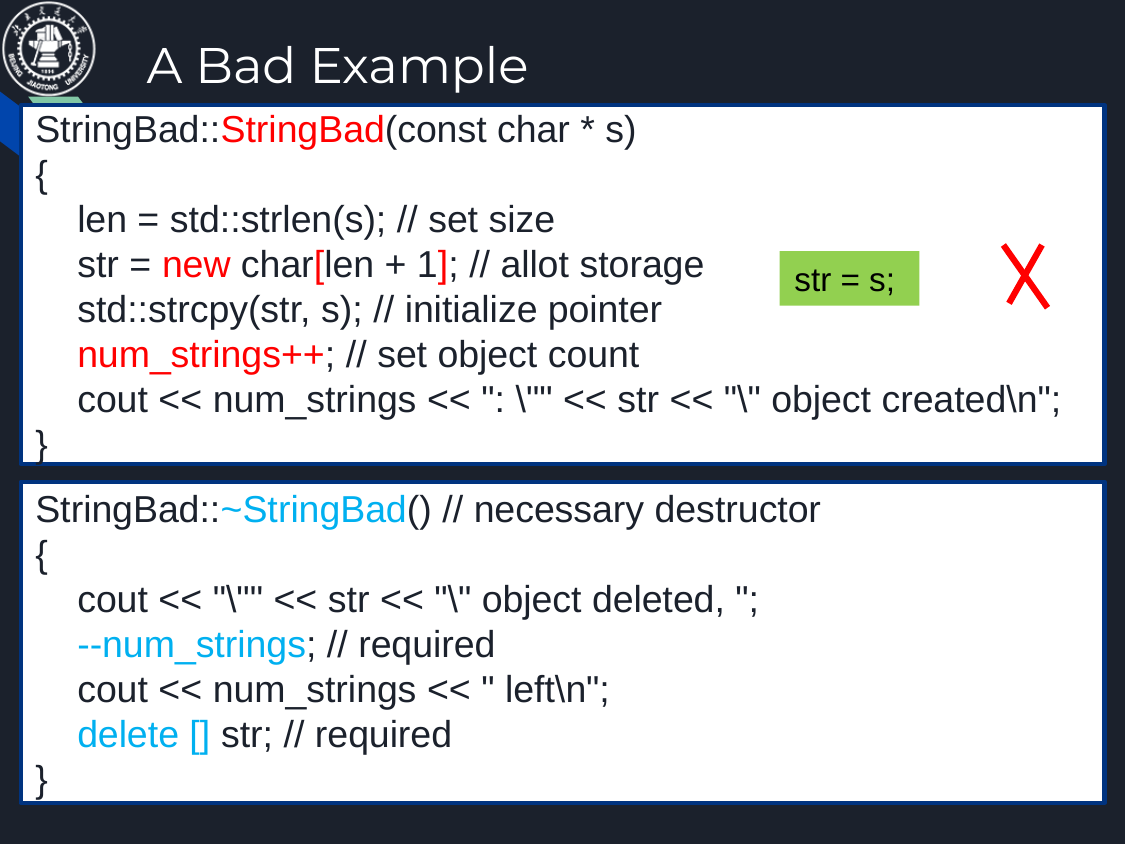

# A Bad Example
StringBad::StringBad(const char * s)
{
    len = std::strlen(s); // set size
    str = new char[len + 1]; // allot storage
    std::strcpy(str, s); // initialize pointer
    num_strings++; // set object count
    cout << num_strings << ": \"" << str << "\" object created\n";
}

str = s;
StringBad::~StringBad() // necessary destructor
{
    cout << "\"" << str << "\" object deleted, ";
    --num_strings; // required
    cout << num_strings << " left\n";
    delete [] str; // required
}